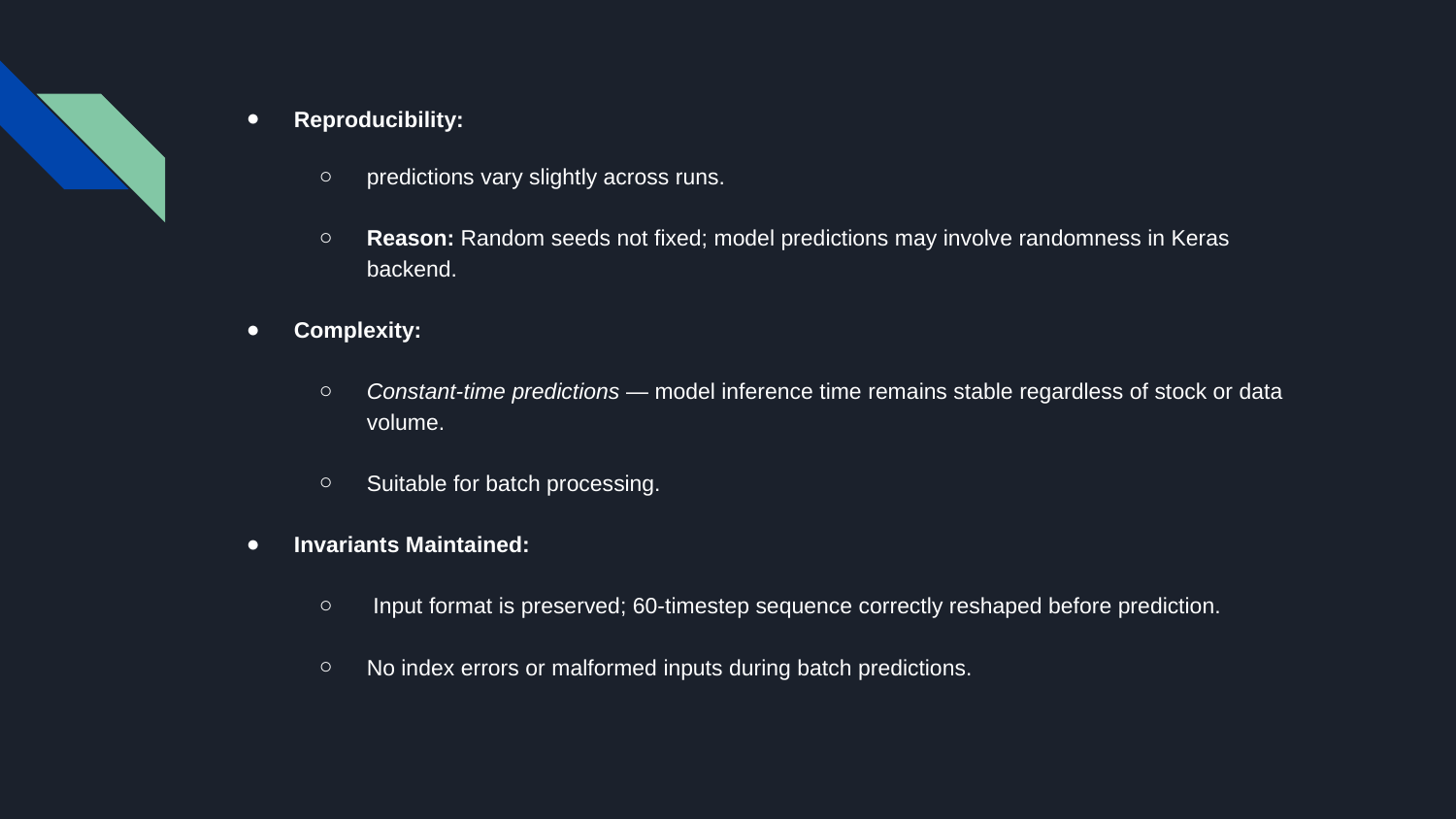

Reproducibility:
predictions vary slightly across runs.
Reason: Random seeds not fixed; model predictions may involve randomness in Keras backend.
Complexity:
Constant-time predictions — model inference time remains stable regardless of stock or data volume.
Suitable for batch processing.
Invariants Maintained:
 Input format is preserved; 60-timestep sequence correctly reshaped before prediction.
No index errors or malformed inputs during batch predictions.